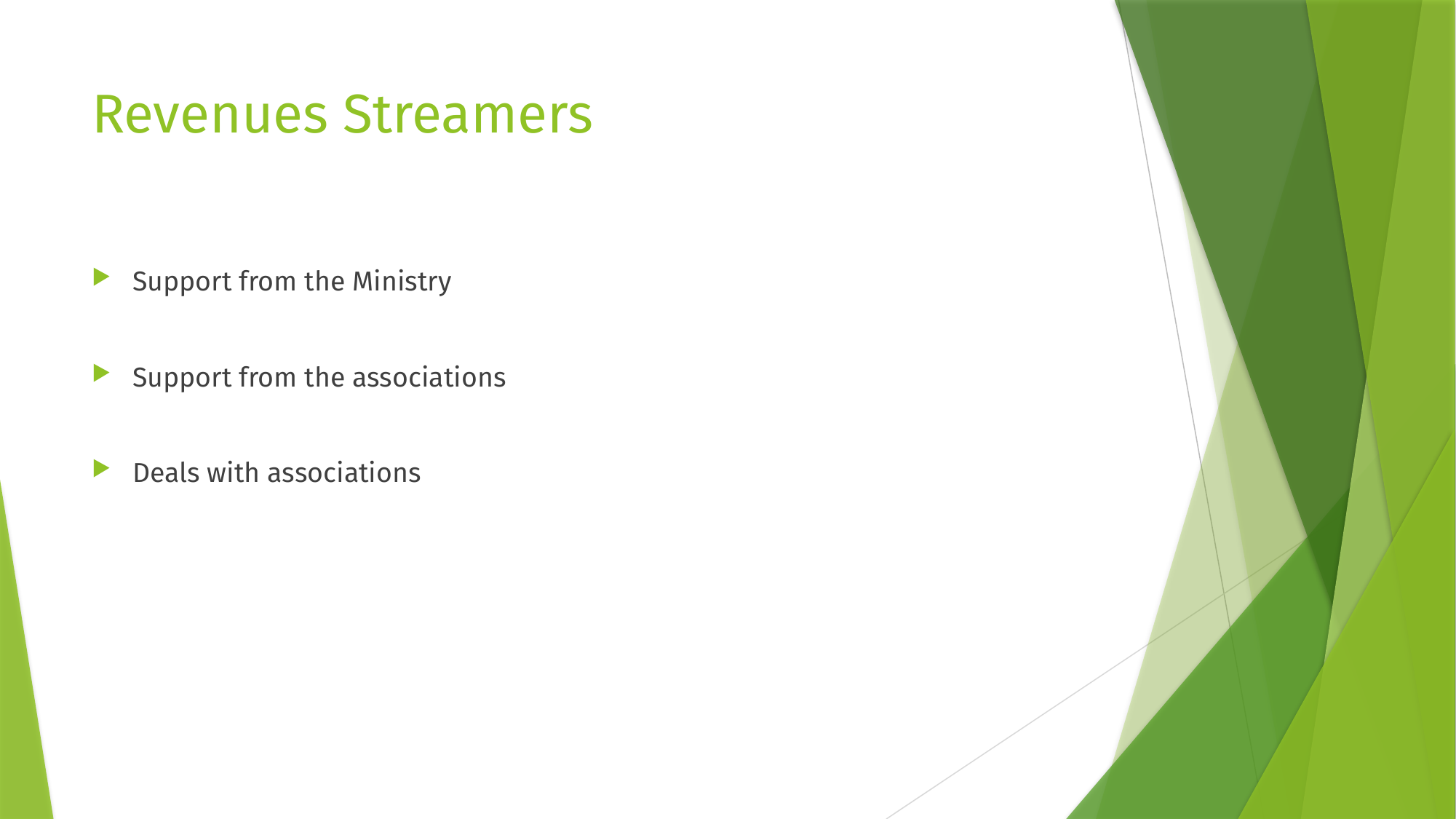

# Revenues Streamers
Support from the Ministry

Support from the associations

Deals with associations